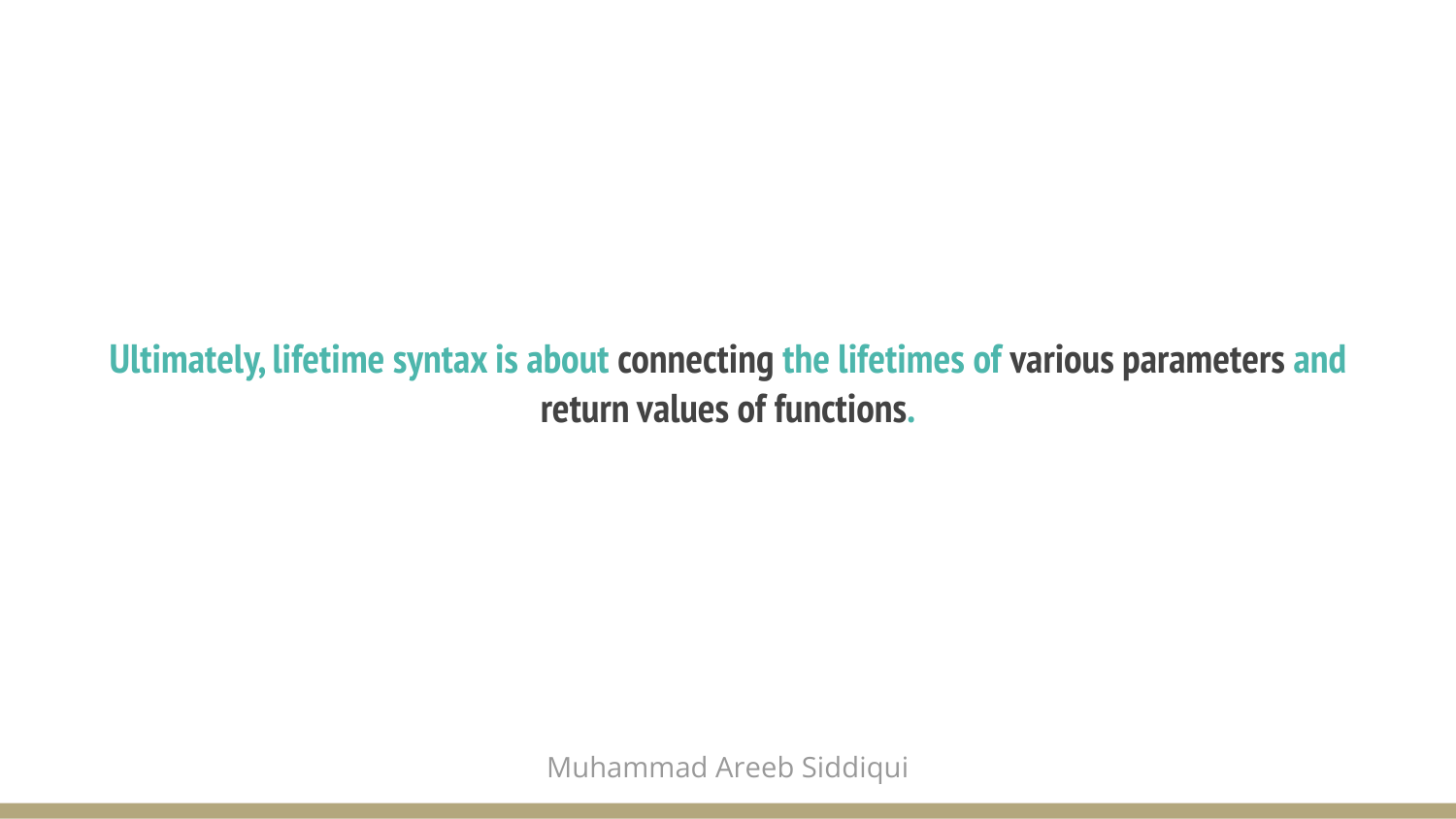

# Ultimately, lifetime syntax is about connecting the lifetimes of various parameters and return values of functions.
Muhammad Areeb Siddiqui